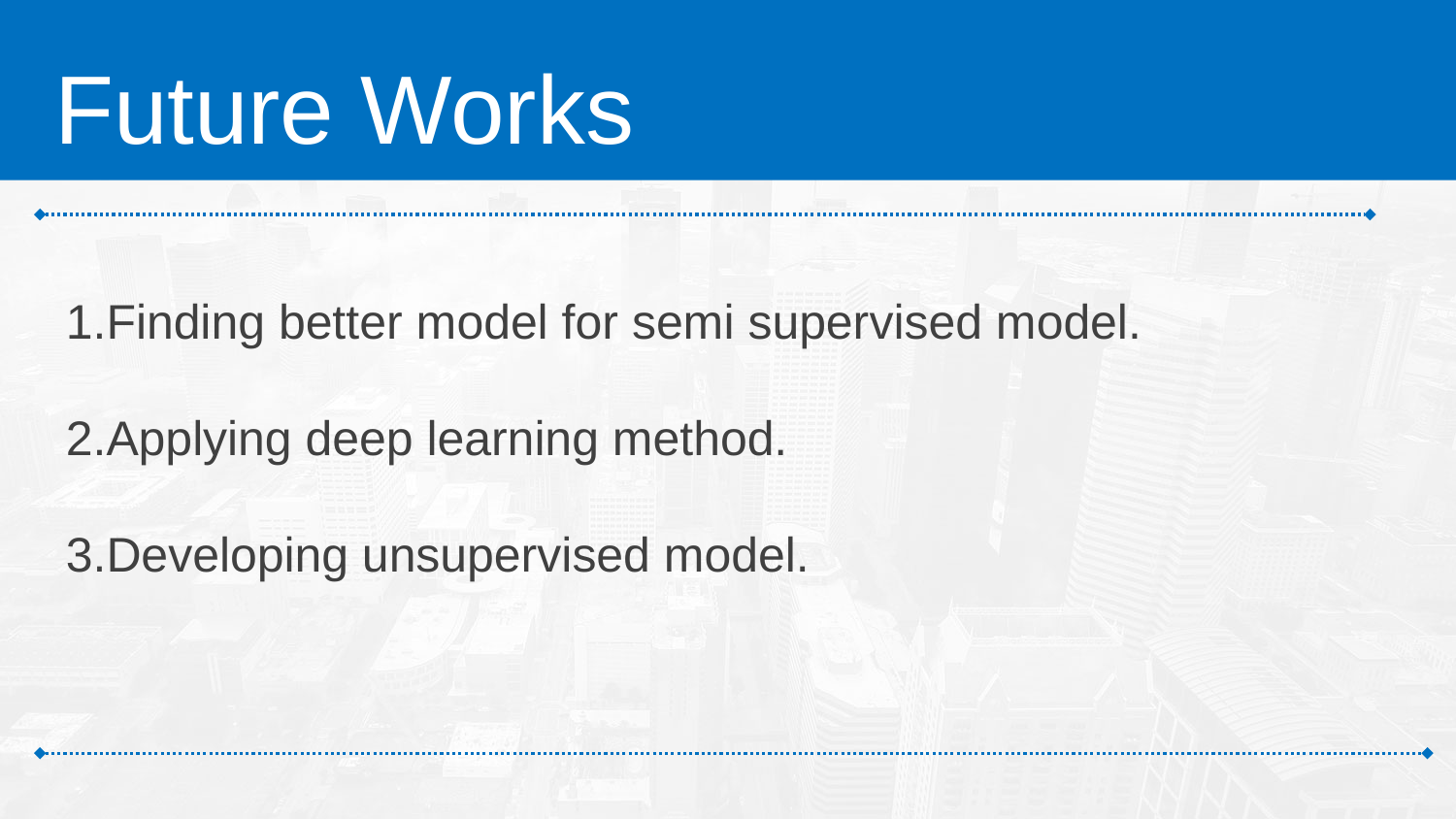

Future Works
Finding better model for semi supervised model.

Applying deep learning method.

Developing unsupervised model.